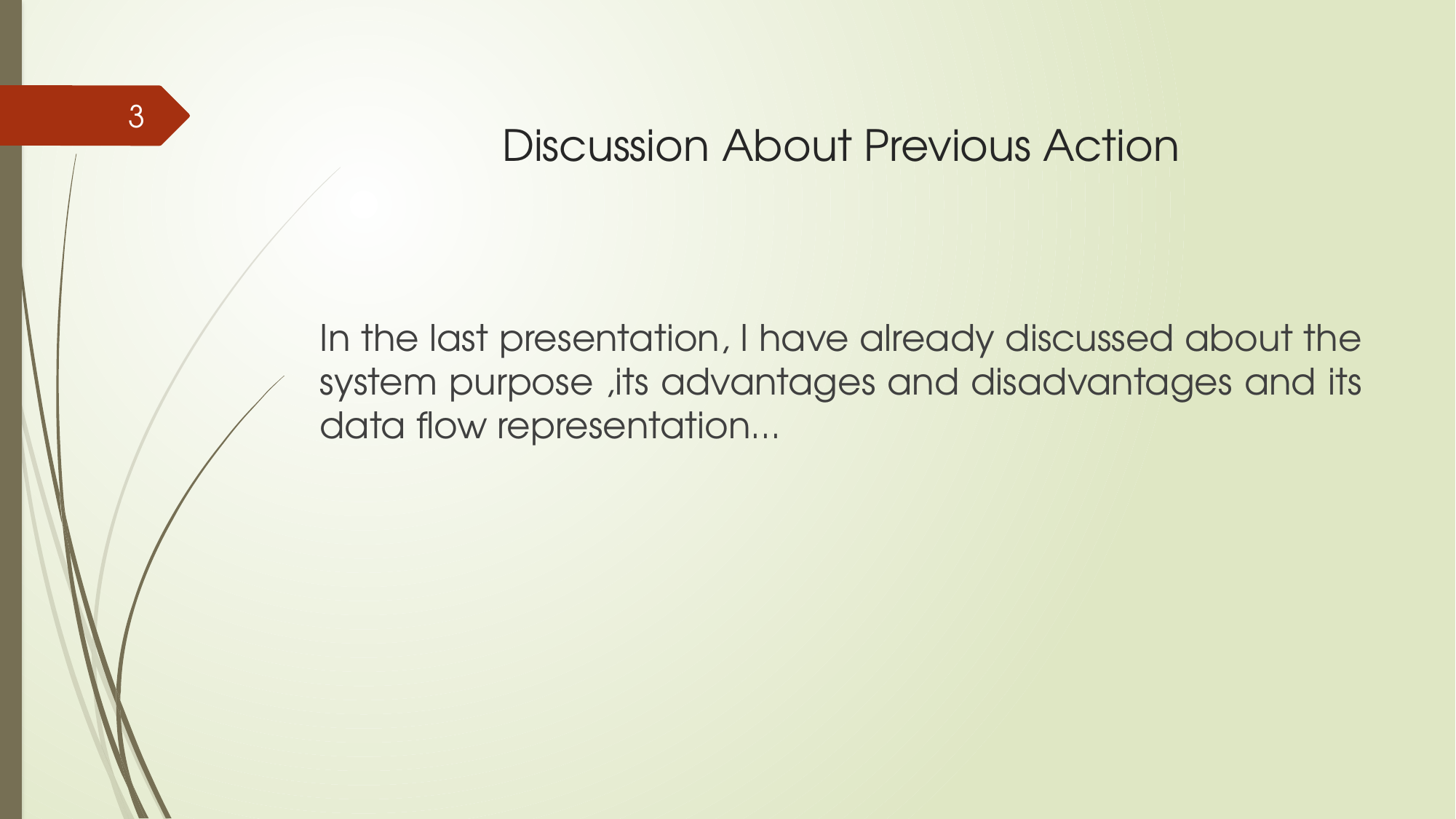

3
# Discussion About Previous Action
In the last presentation, I have already discussed about the system purpose ,its advantages and disadvantages and its data flow representation...